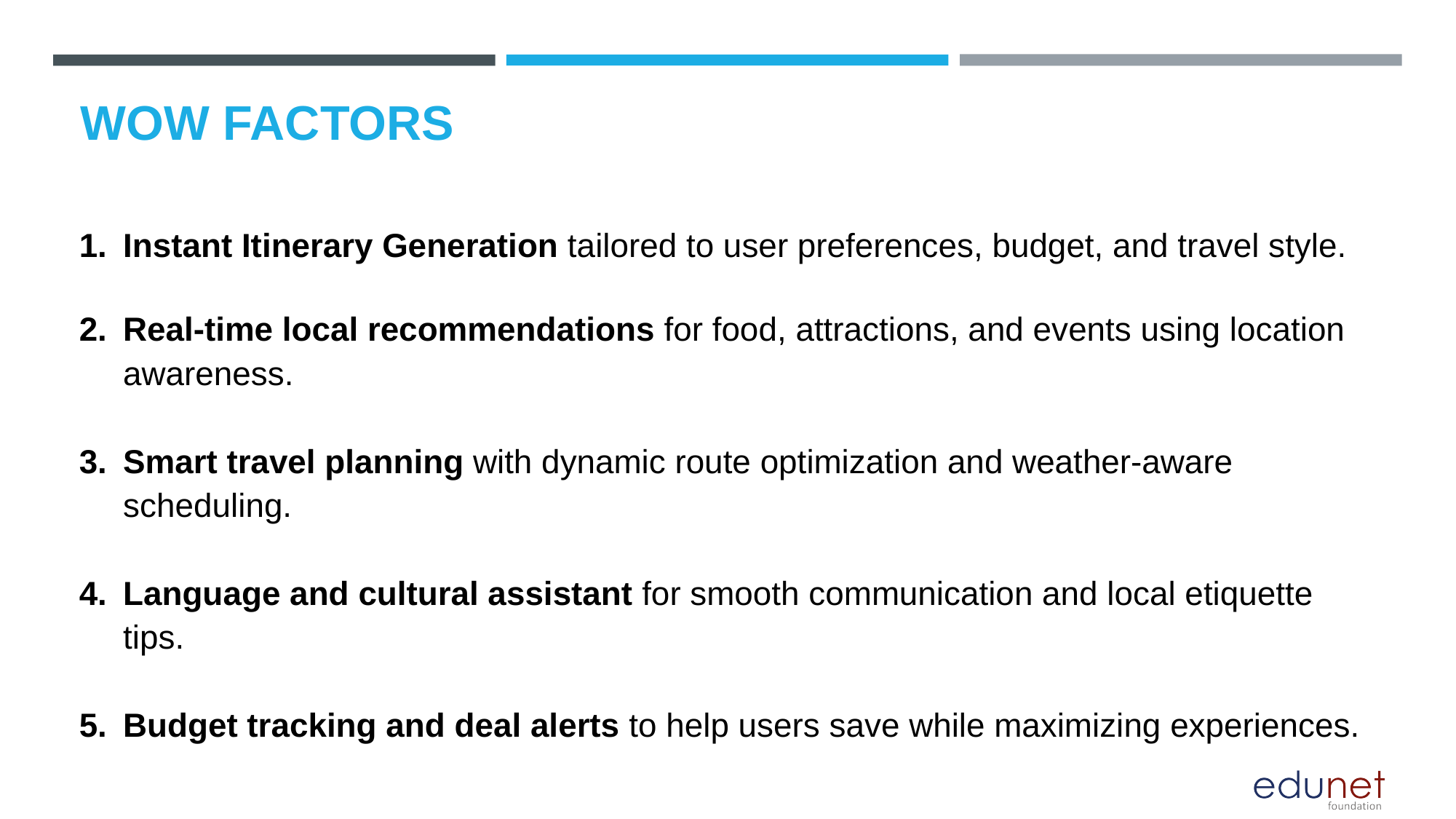

# WOW FACTORS
Instant Itinerary Generation tailored to user preferences, budget, and travel style.
Real-time local recommendations for food, attractions, and events using location awareness.
Smart travel planning with dynamic route optimization and weather-aware scheduling.
Language and cultural assistant for smooth communication and local etiquette tips.
Budget tracking and deal alerts to help users save while maximizing experiences.